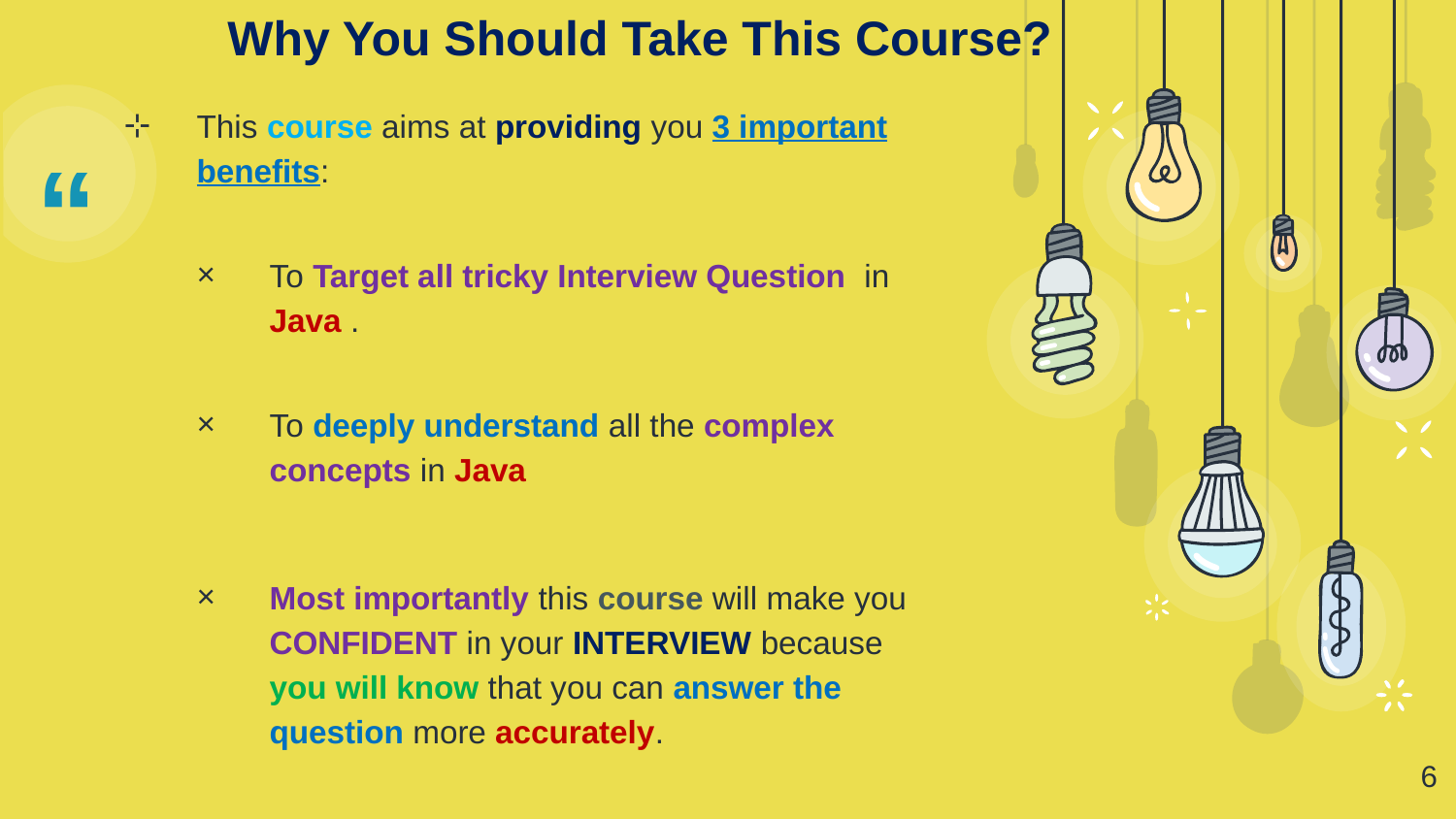

Why You Should Take This Course?
This course aims at providing you 3 important benefits:

To Target all tricky Interview Question  in Java .

To deeply understand all the complex concepts in Java

Most importantly this course will make you CONFIDENT in your INTERVIEW because you will know that you can answer the question more accurately.

6